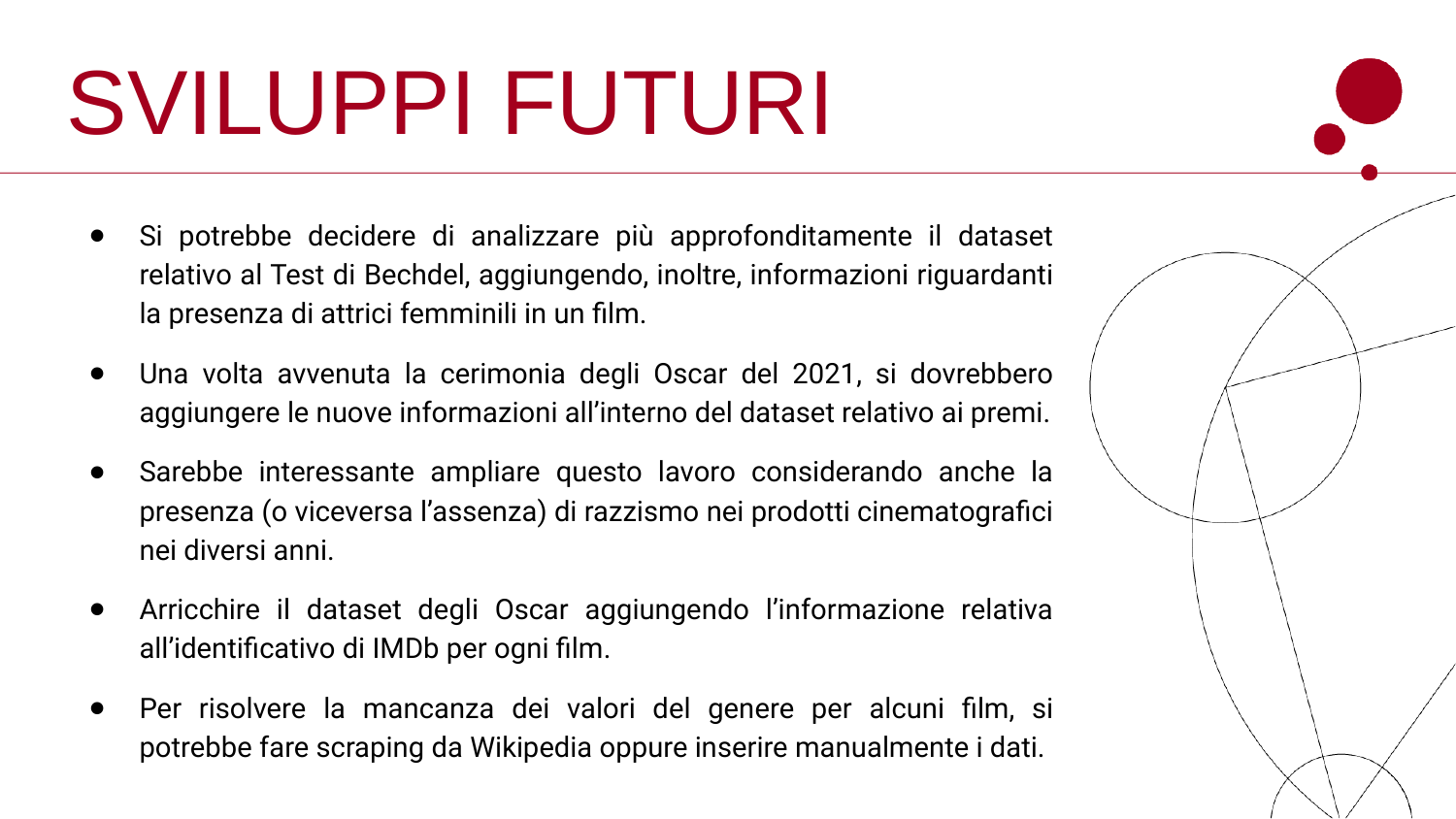

SVILUPPI FUTURI
Si potrebbe decidere di analizzare più approfonditamente il dataset relativo al Test di Bechdel, aggiungendo, inoltre, informazioni riguardanti la presenza di attrici femminili in un film.
Una volta avvenuta la cerimonia degli Oscar del 2021, si dovrebbero aggiungere le nuove informazioni all’interno del dataset relativo ai premi.
Sarebbe interessante ampliare questo lavoro considerando anche la presenza (o viceversa l’assenza) di razzismo nei prodotti cinematografici nei diversi anni.
Arricchire il dataset degli Oscar aggiungendo l’informazione relativa all’identificativo di IMDb per ogni film.
Per risolvere la mancanza dei valori del genere per alcuni film, si potrebbe fare scraping da Wikipedia oppure inserire manualmente i dati.